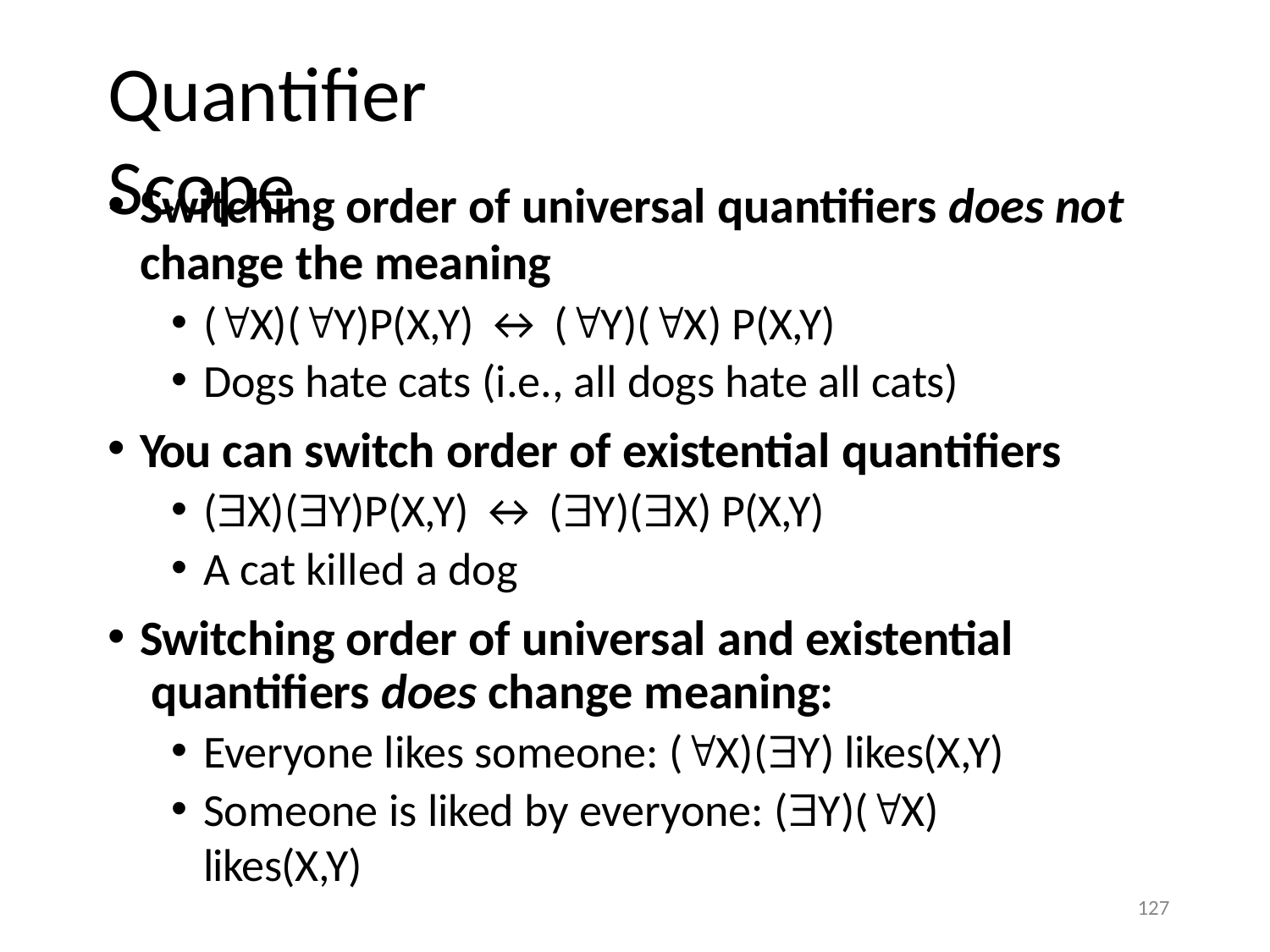

# Quantifier Scope
Switching order of universal quantifiers does not
change the meaning
(∀X)(∀Y)P(X,Y) ↔ (∀Y)(∀X) P(X,Y)
Dogs hate cats (i.e., all dogs hate all cats)
You can switch order of existential quantifiers
(∃X)(∃Y)P(X,Y) ↔ (∃Y)(∃X) P(X,Y)
A cat killed a dog
Switching order of universal and existential  quantifiers does change meaning:
Everyone likes someone: (∀X)(∃Y) likes(X,Y)
Someone is liked by everyone: (∃Y)(∀X) likes(X,Y)
127